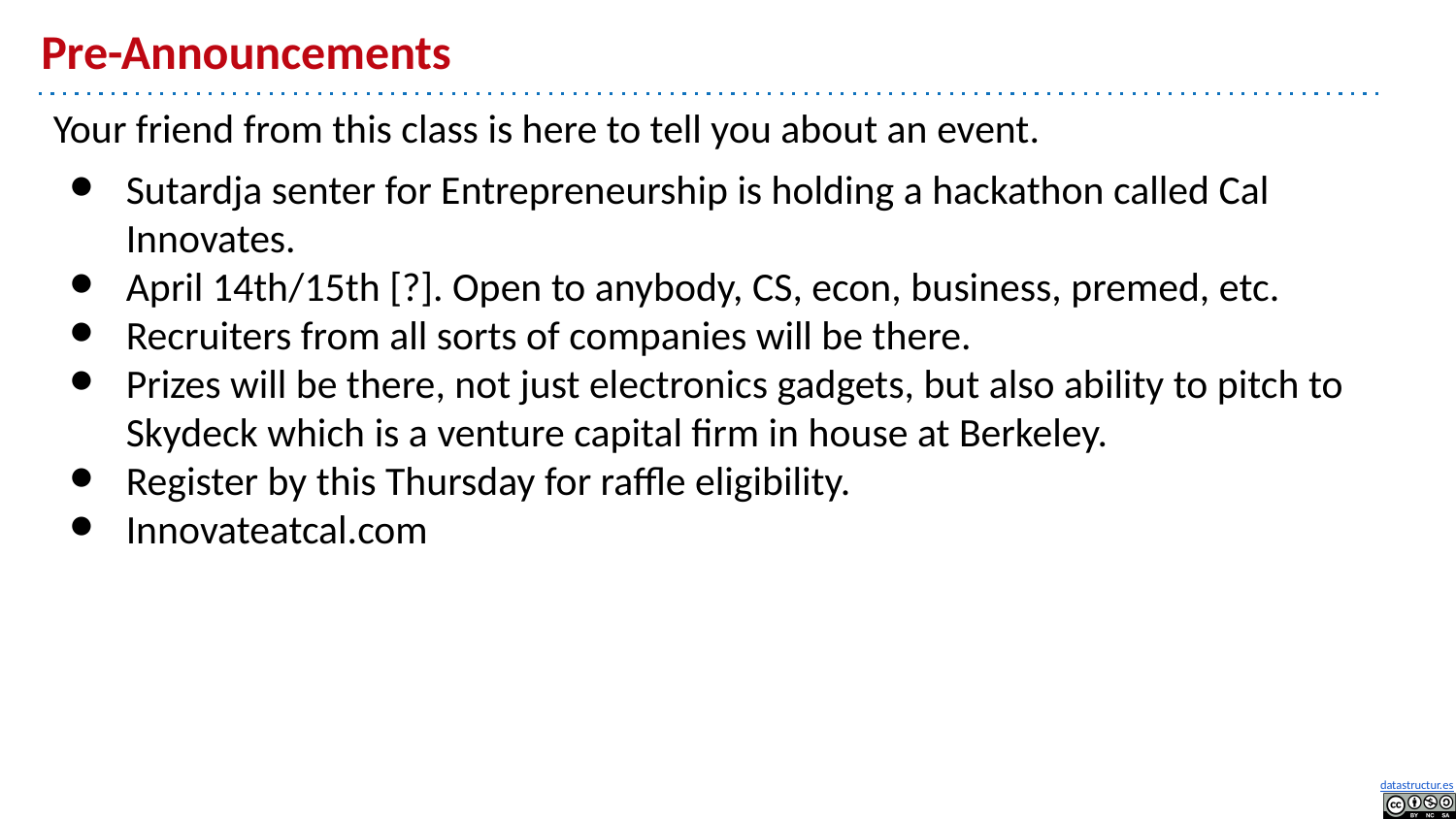

# Pre-Announcements
Your friend from this class is here to tell you about an event.
Sutardja senter for Entrepreneurship is holding a hackathon called Cal Innovates.
April 14th/15th [?]. Open to anybody, CS, econ, business, premed, etc.
Recruiters from all sorts of companies will be there.
Prizes will be there, not just electronics gadgets, but also ability to pitch to Skydeck which is a venture capital firm in house at Berkeley.
Register by this Thursday for raffle eligibility.
Innovateatcal.com